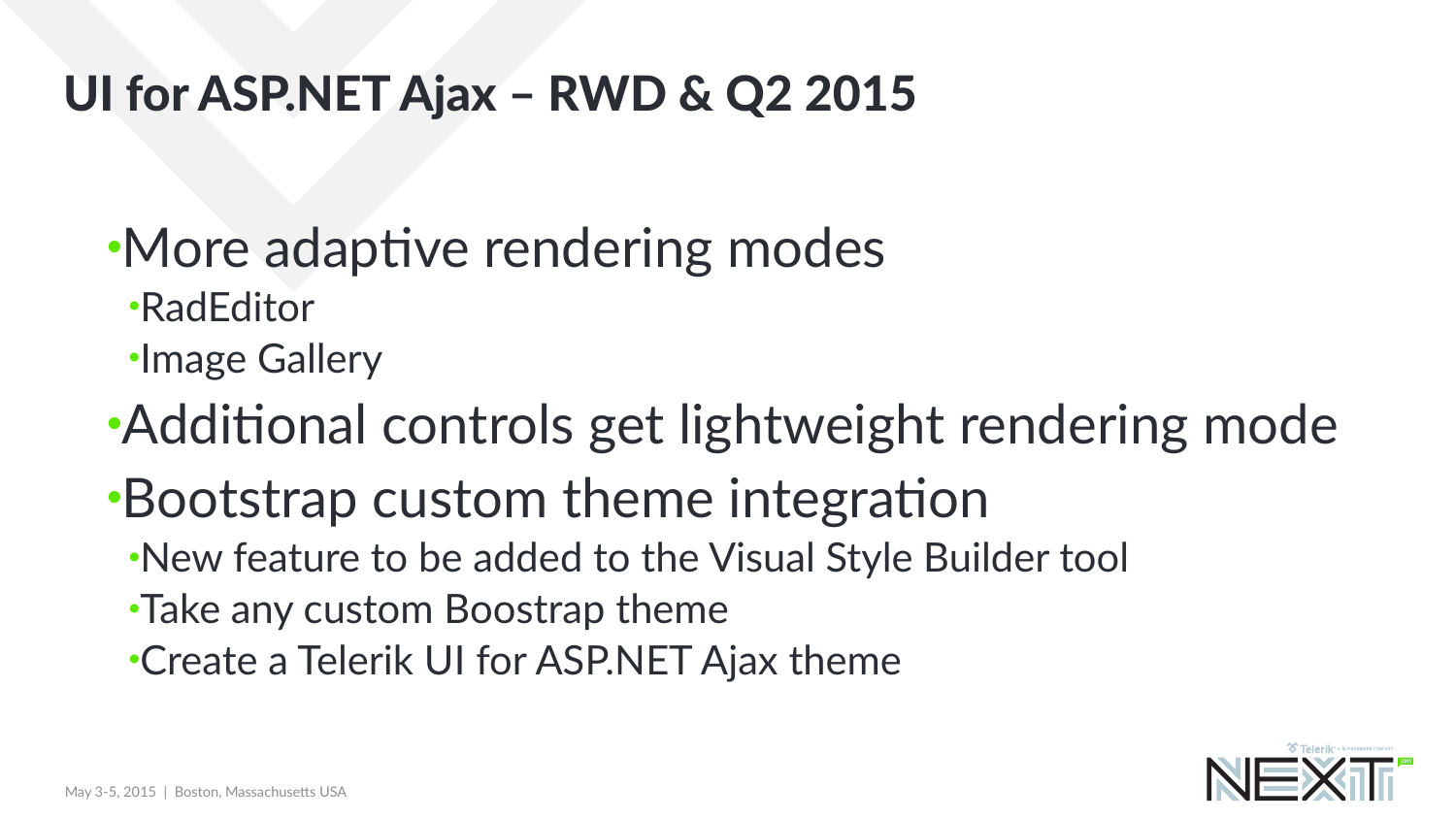

# UI for ASP.NET Ajax – RWD & Q2 2015
More adaptive rendering modes
RadEditor
Image Gallery
Additional controls get lightweight rendering mode
Bootstrap custom theme integration
New feature to be added to the Visual Style Builder tool
Take any custom Boostrap theme
Create a Telerik UI for ASP.NET Ajax theme